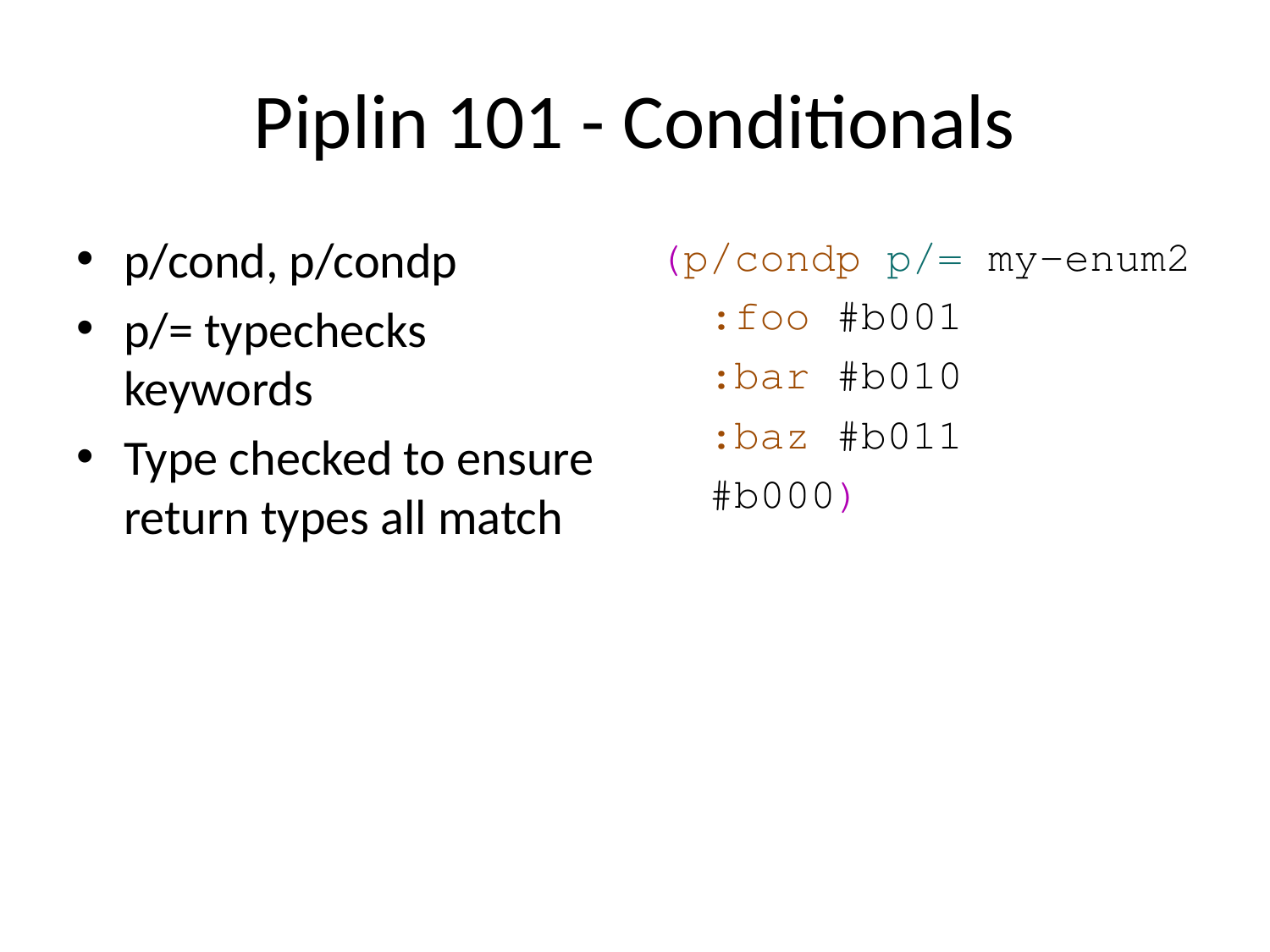

# Piplin 101 - Conditionals
p/cond, p/condp
p/= typechecks keywords
Type checked to ensure return types all match
(p/condp p/= my-enum2
  :foo #b001
  :bar #b010
  :baz #b011
  #b000)